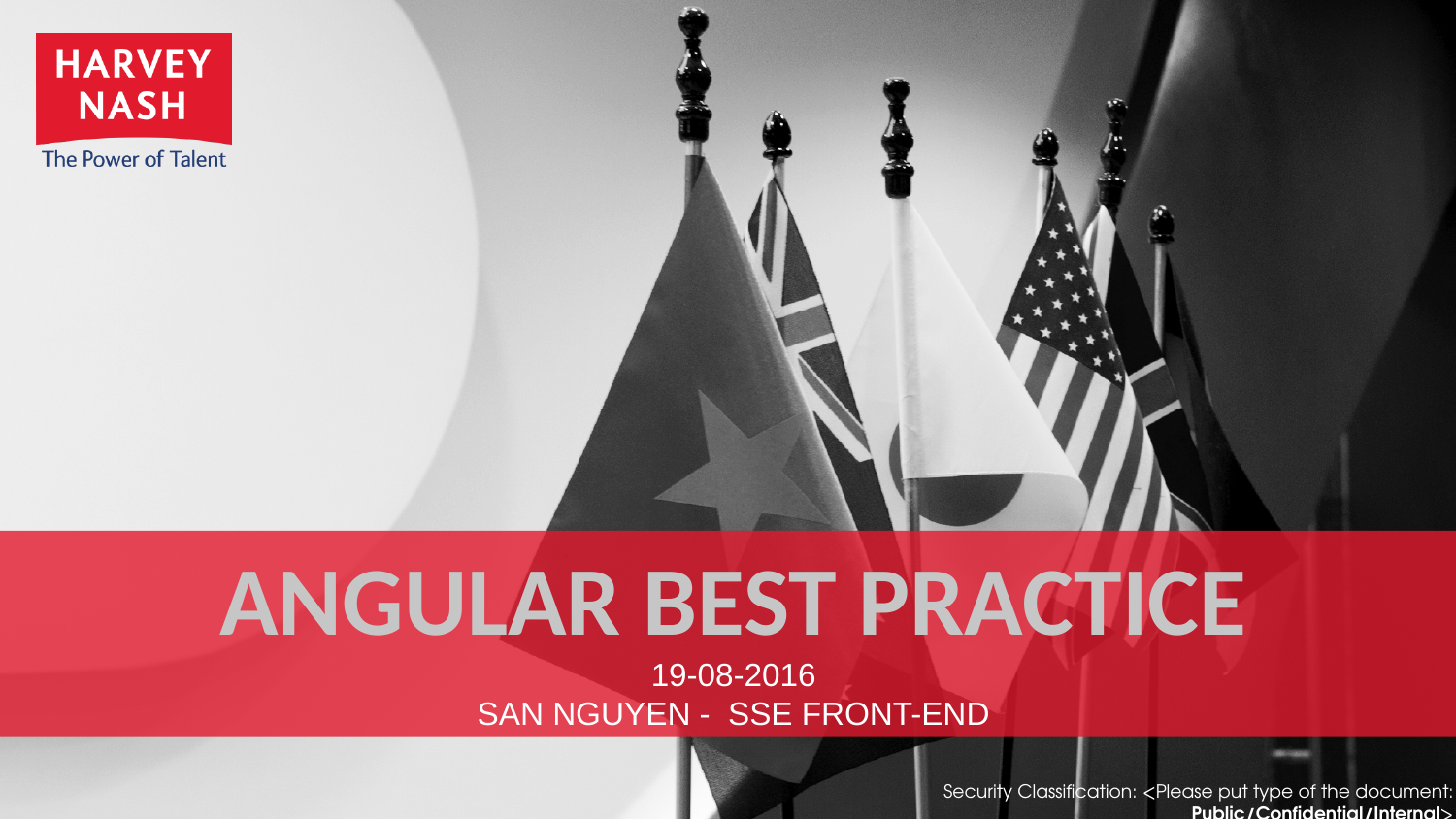

Angular best practice
19-08-2016
San NGUYEN -  SSE FRONT-END